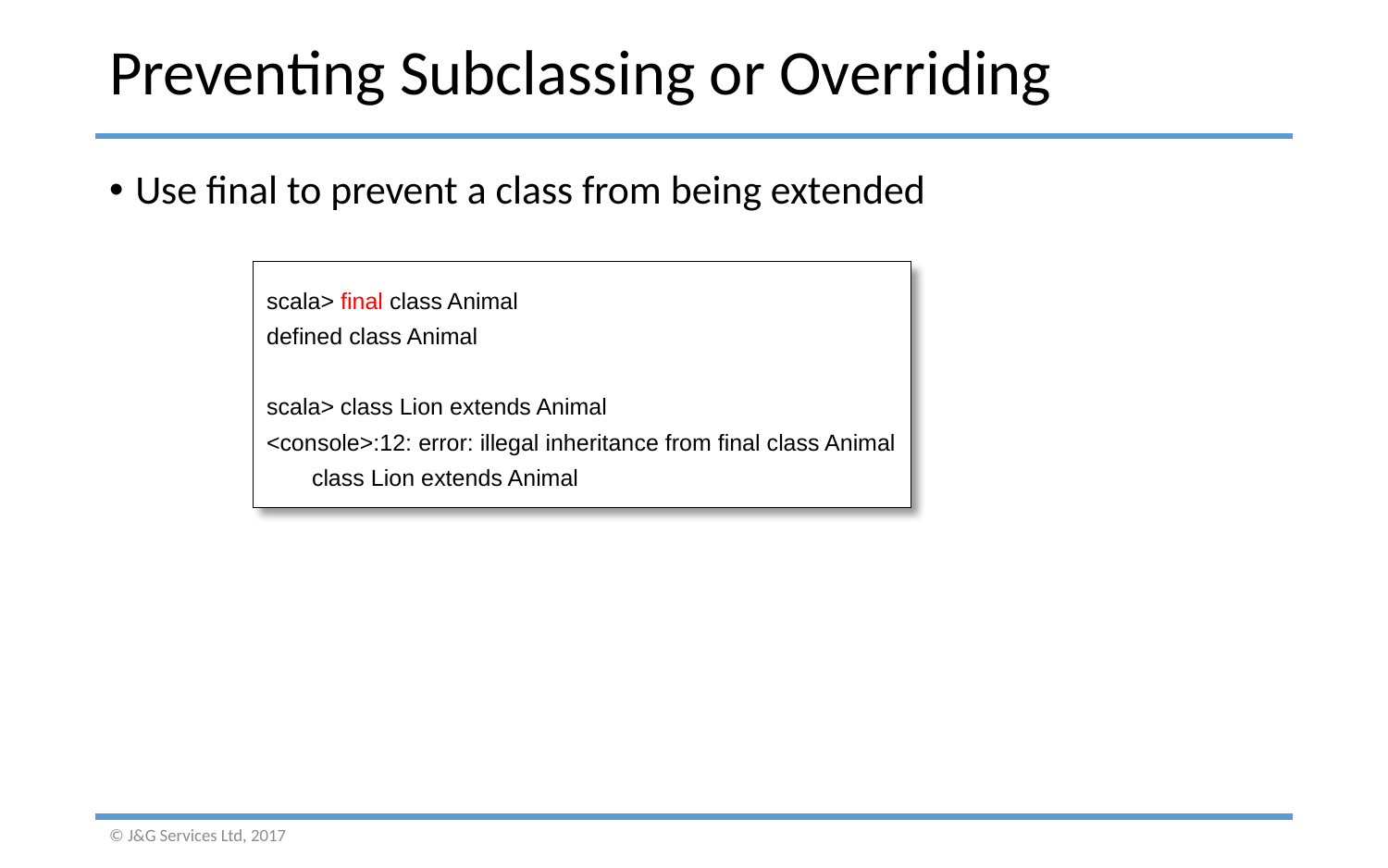

# Preventing Subclassing or Overriding
Use final to prevent a class from being extended

scala> final class Animal
defined class Animal

scala> class Lion extends Animal
<console>:12: error: illegal inheritance from final class Animal
       class Lion extends Animal